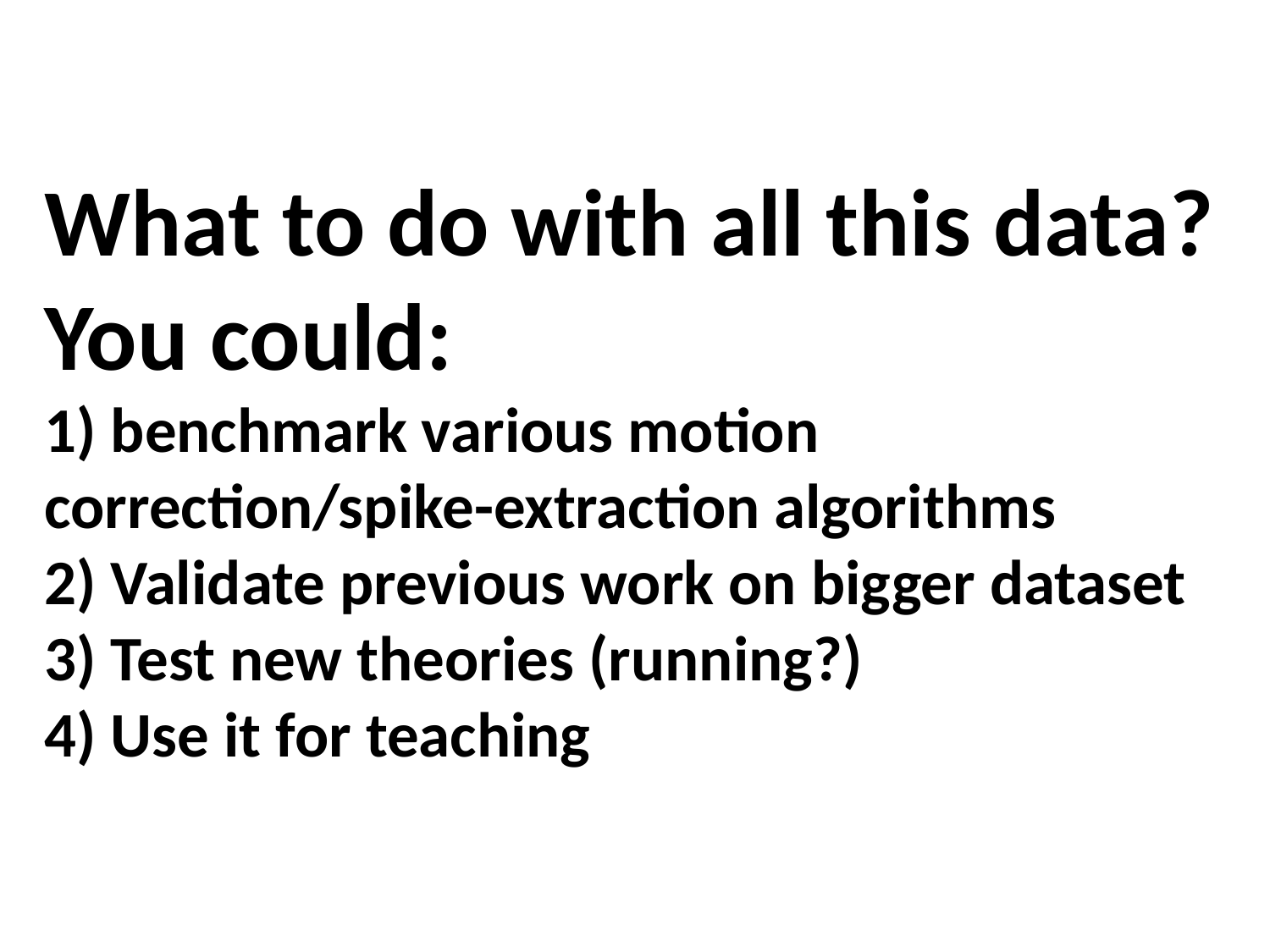

# What to do with all this data? You could: 1) benchmark various motion correction/spike-extraction algorithms 2) Validate previous work on bigger dataset 3) Test new theories (running?) 4) Use it for teaching